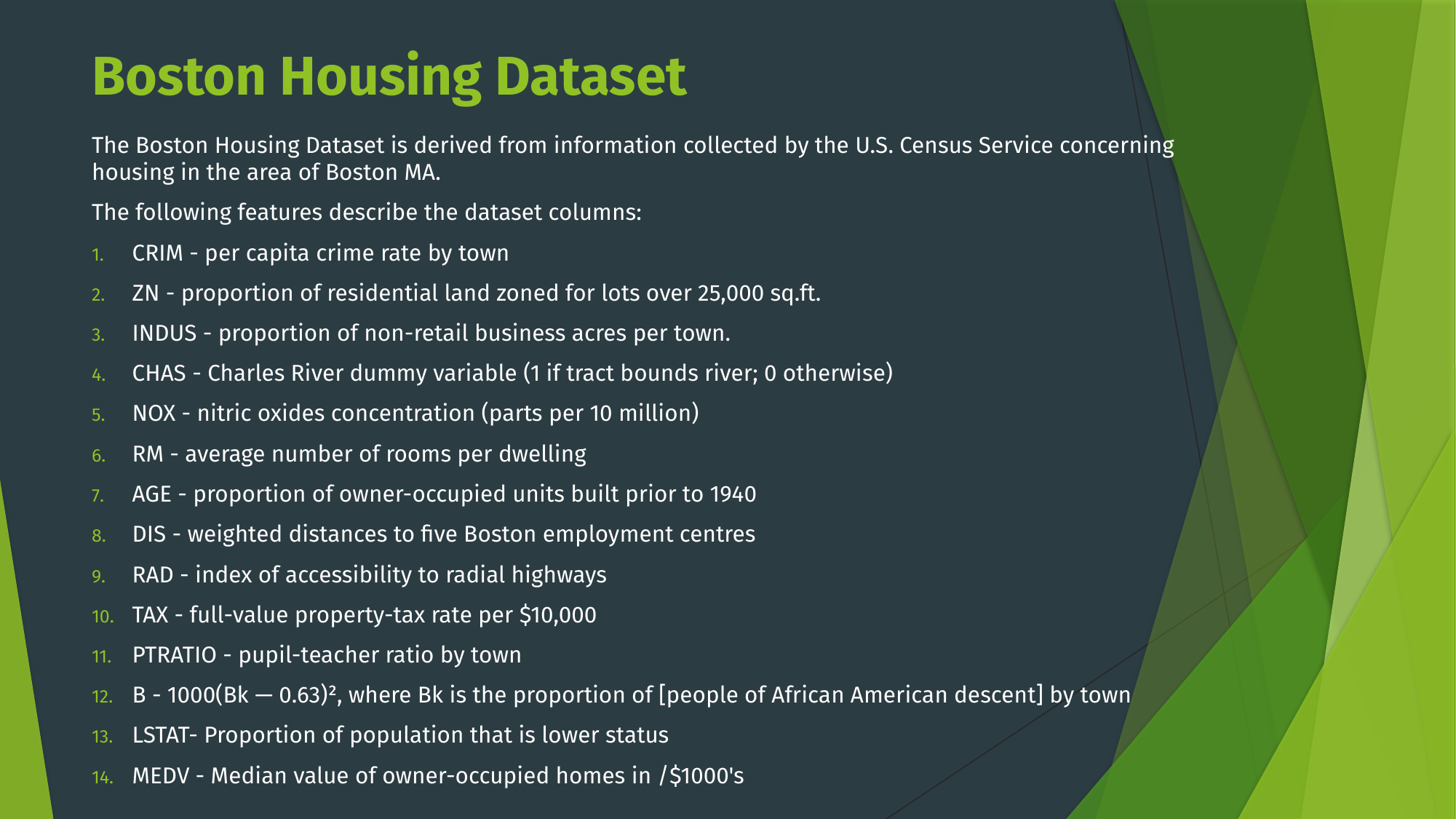

# Boston Housing Dataset
The Boston Housing Dataset is derived from information collected by the U.S. Census Service concerning housing in the area of Boston MA.
The following features describe the dataset columns:
CRIM - per capita crime rate by town
ZN - proportion of residential land zoned for lots over 25,000 sq.ft.
INDUS - proportion of non-retail business acres per town.
CHAS - Charles River dummy variable (1 if tract bounds river; 0 otherwise)
NOX - nitric oxides concentration (parts per 10 million)
RM - average number of rooms per dwelling
AGE - proportion of owner-occupied units built prior to 1940
DIS - weighted distances to five Boston employment centres
RAD - index of accessibility to radial highways
TAX - full-value property-tax rate per $10,000
PTRATIO - pupil-teacher ratio by town
B - 1000(Bk — 0.63)², where Bk is the proportion of [people of African American descent] by town
LSTAT- Proportion of population that is lower status
MEDV - Median value of owner-occupied homes in /$1000's